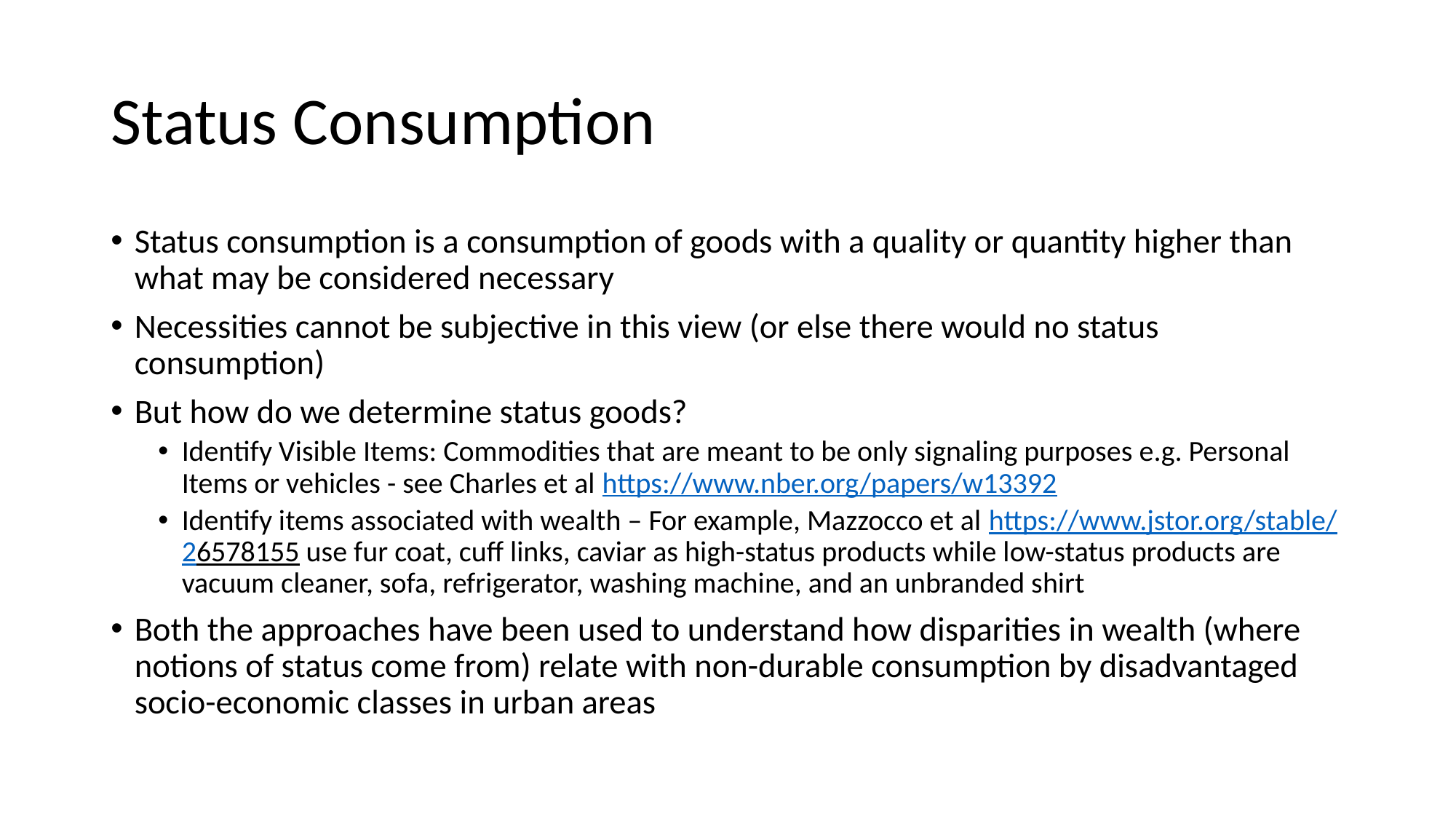

# Status Consumption
Status consumption is a consumption of goods with a quality or quantity higher than what may be considered necessary
Necessities cannot be subjective in this view (or else there would no status consumption)
But how do we determine status goods?
Identify Visible Items: Commodities that are meant to be only signaling purposes e.g. Personal Items or vehicles - see Charles et al https://www.nber.org/papers/w13392
Identify items associated with wealth – For example, Mazzocco et al https://www.jstor.org/stable/26578155 use fur coat, cuff links, caviar as high-status products while low-status products are vacuum cleaner, sofa, refrigerator, washing machine, and an unbranded shirt
Both the approaches have been used to understand how disparities in wealth (where notions of status come from) relate with non-durable consumption by disadvantaged socio-economic classes in urban areas